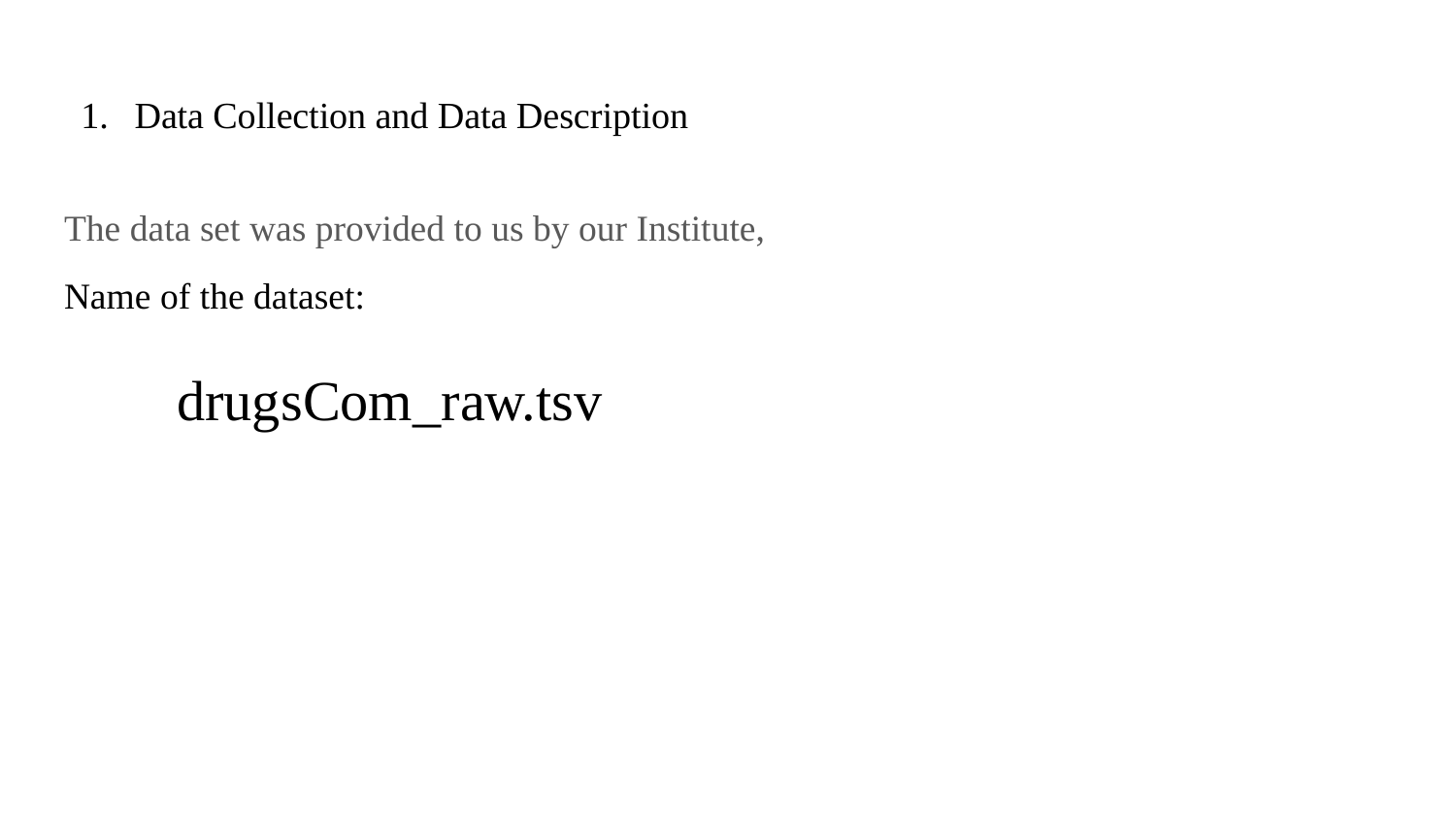

# Data Collection and Data Description
The data set was provided to us by our Institute,
Name of the dataset:
        drugsCom_raw.tsv